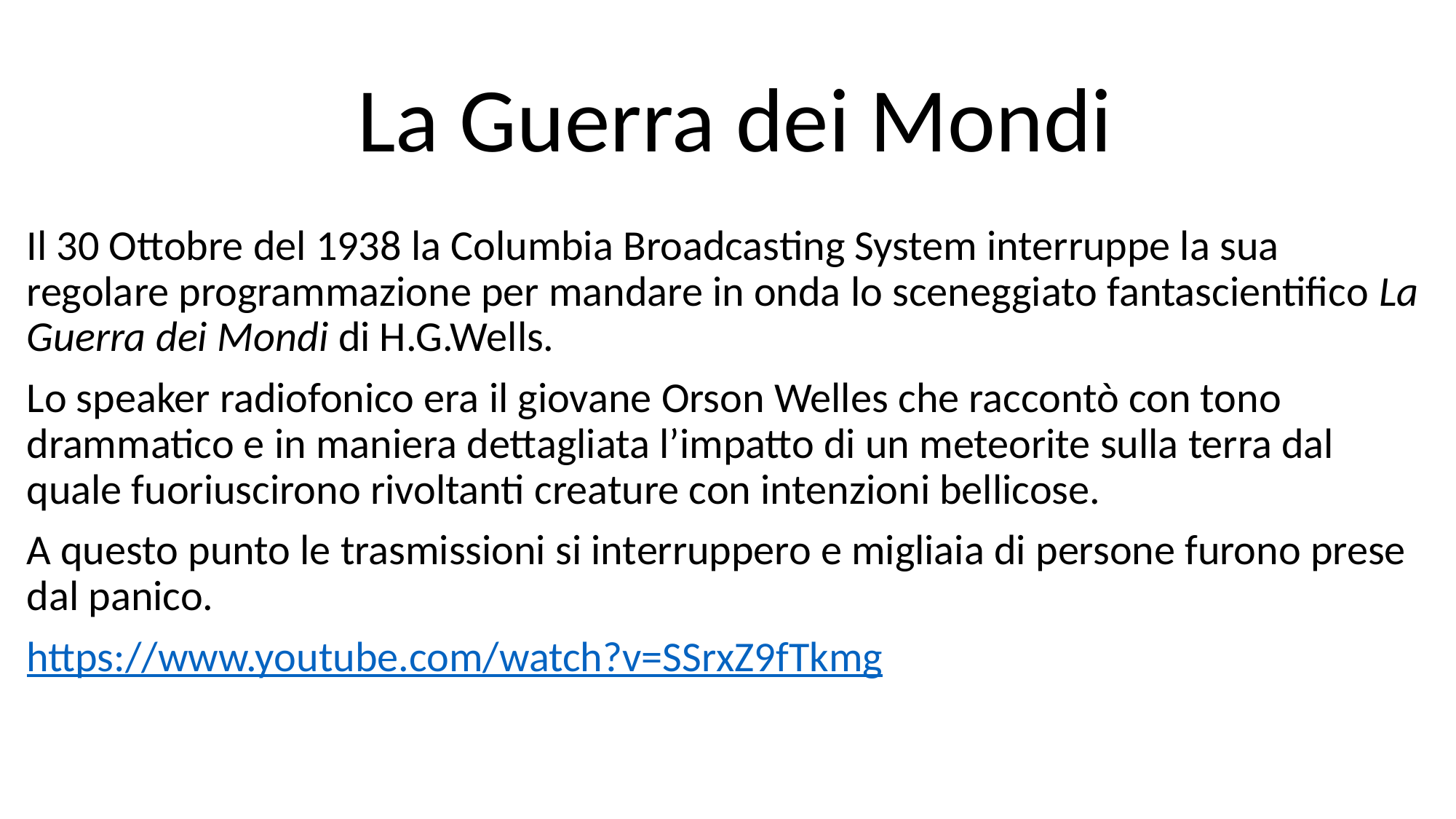

# La Guerra dei Mondi
Il 30 Ottobre del 1938 la Columbia Broadcasting System interruppe la sua regolare programmazione per mandare in onda lo sceneggiato fantascientifico La Guerra dei Mondi di H.G.Wells.
Lo speaker radiofonico era il giovane Orson Welles che raccontò con tono drammatico e in maniera dettagliata l’impatto di un meteorite sulla terra dal quale fuoriuscirono rivoltanti creature con intenzioni bellicose.
A questo punto le trasmissioni si interruppero e migliaia di persone furono prese dal panico.
https://www.youtube.com/watch?v=SSrxZ9fTkmg